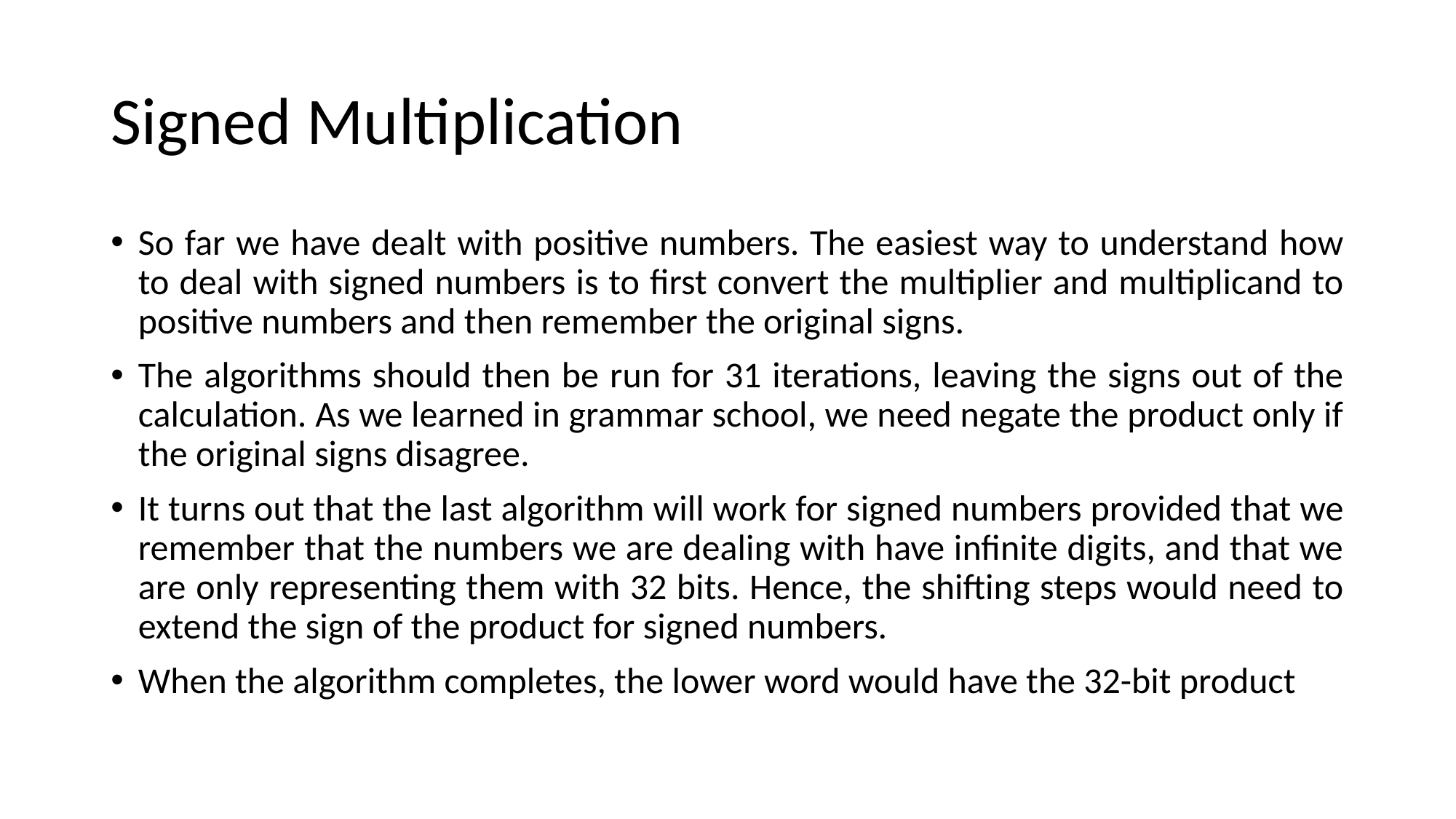

# Signed Multiplication
So far we have dealt with positive numbers. The easiest way to understand how to deal with signed numbers is to first convert the multiplier and multiplicand to positive numbers and then remember the original signs.
The algorithms should then be run for 31 iterations, leaving the signs out of the calculation. As we learned in grammar school, we need negate the product only if the original signs disagree.
It turns out that the last algorithm will work for signed numbers provided that we remember that the numbers we are dealing with have infinite digits, and that we are only representing them with 32 bits. Hence, the shifting steps would need to extend the sign of the product for signed numbers.
When the algorithm completes, the lower word would have the 32-bit product